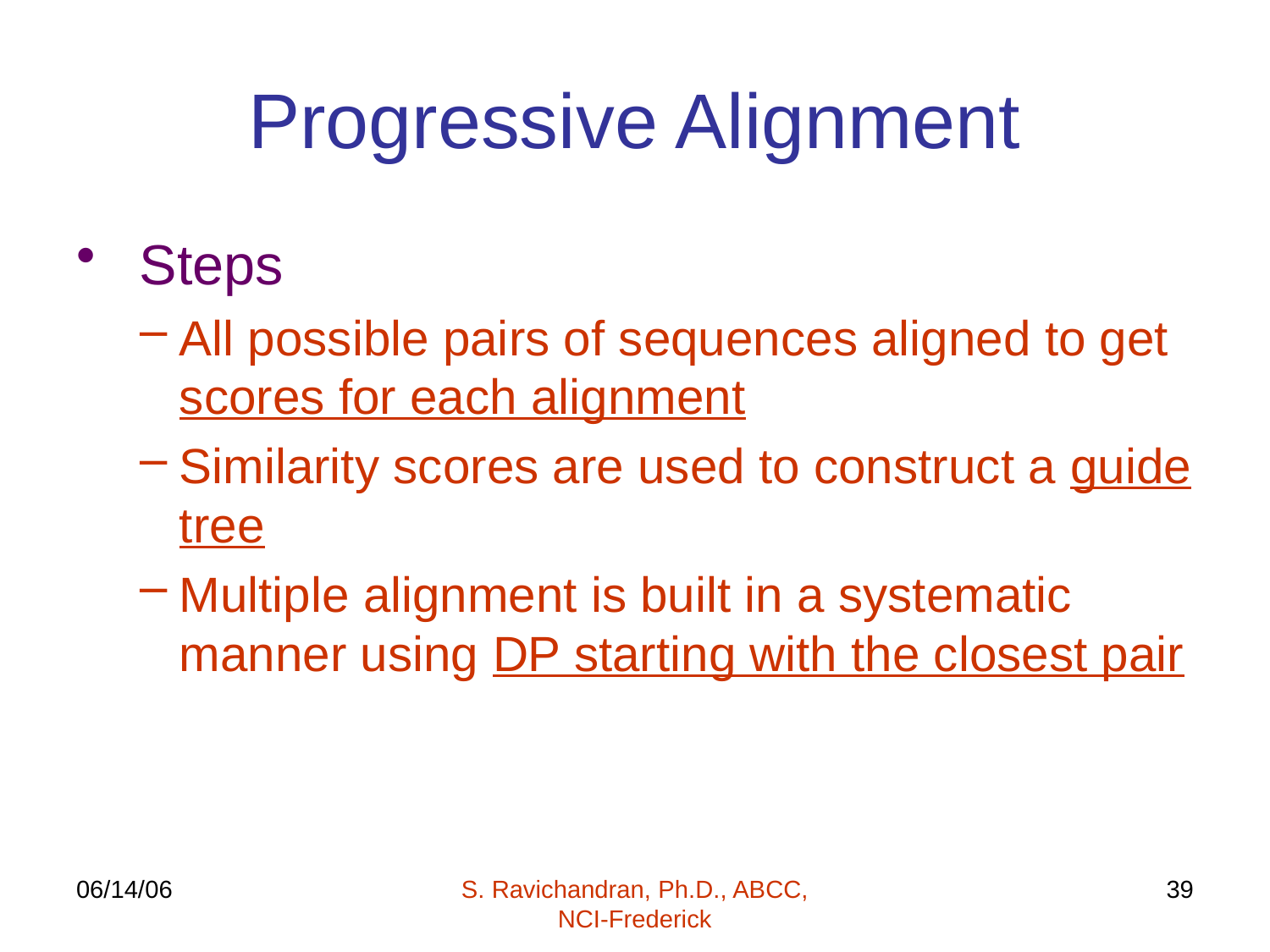

# Progressive Alignment
 Steps
All possible pairs of sequences aligned to get scores for each alignment
Similarity scores are used to construct a guide tree
Multiple alignment is built in a systematic manner using DP starting with the closest pair
06/14/06
S. Ravichandran, Ph.D., ABCC, NCI-Frederick
39